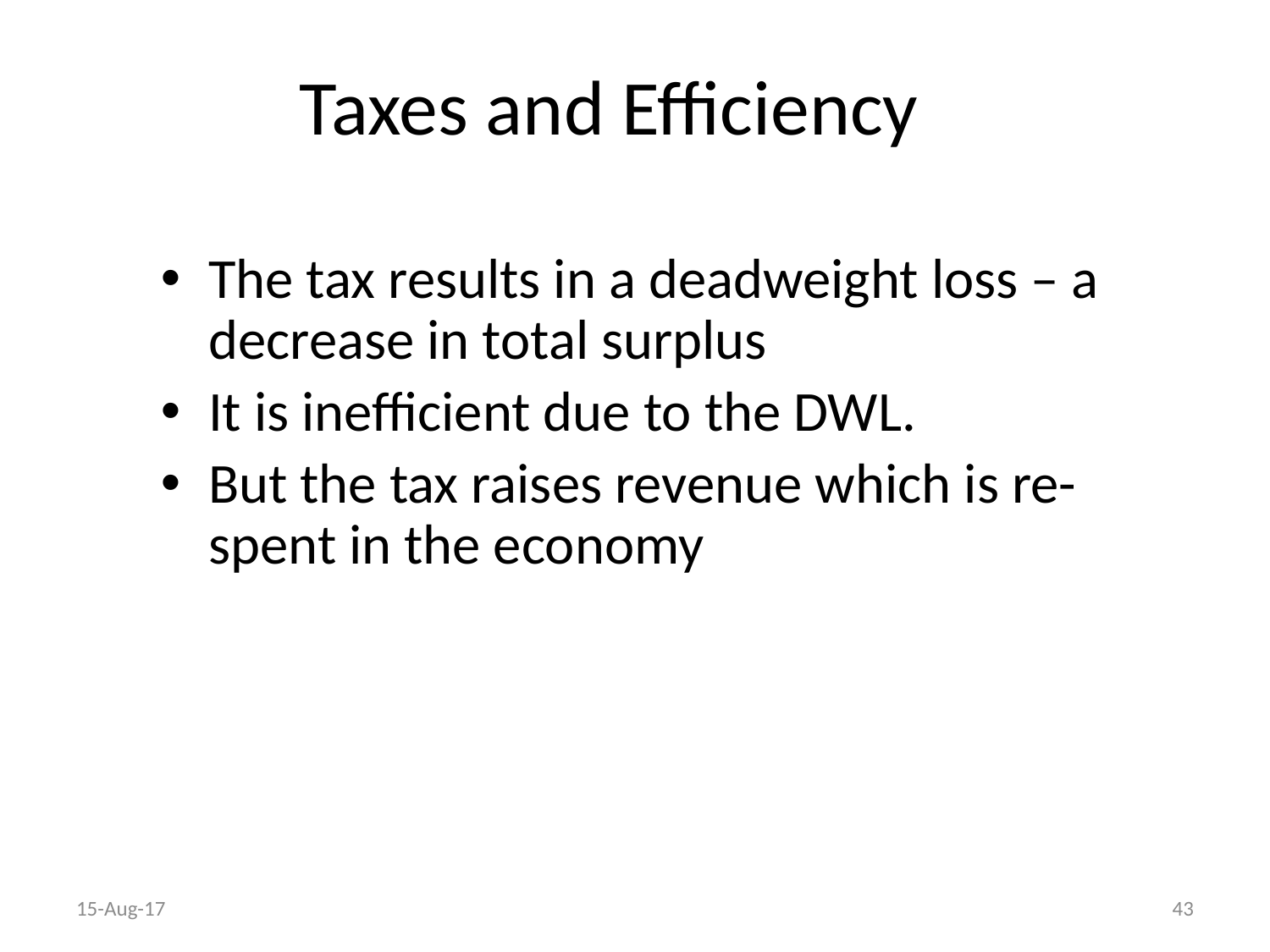

# Taxes and Efficiency
The tax results in a deadweight loss – a decrease in total surplus
It is inefficient due to the DWL.
But the tax raises revenue which is re-spent in the economy

15-Aug-17
43